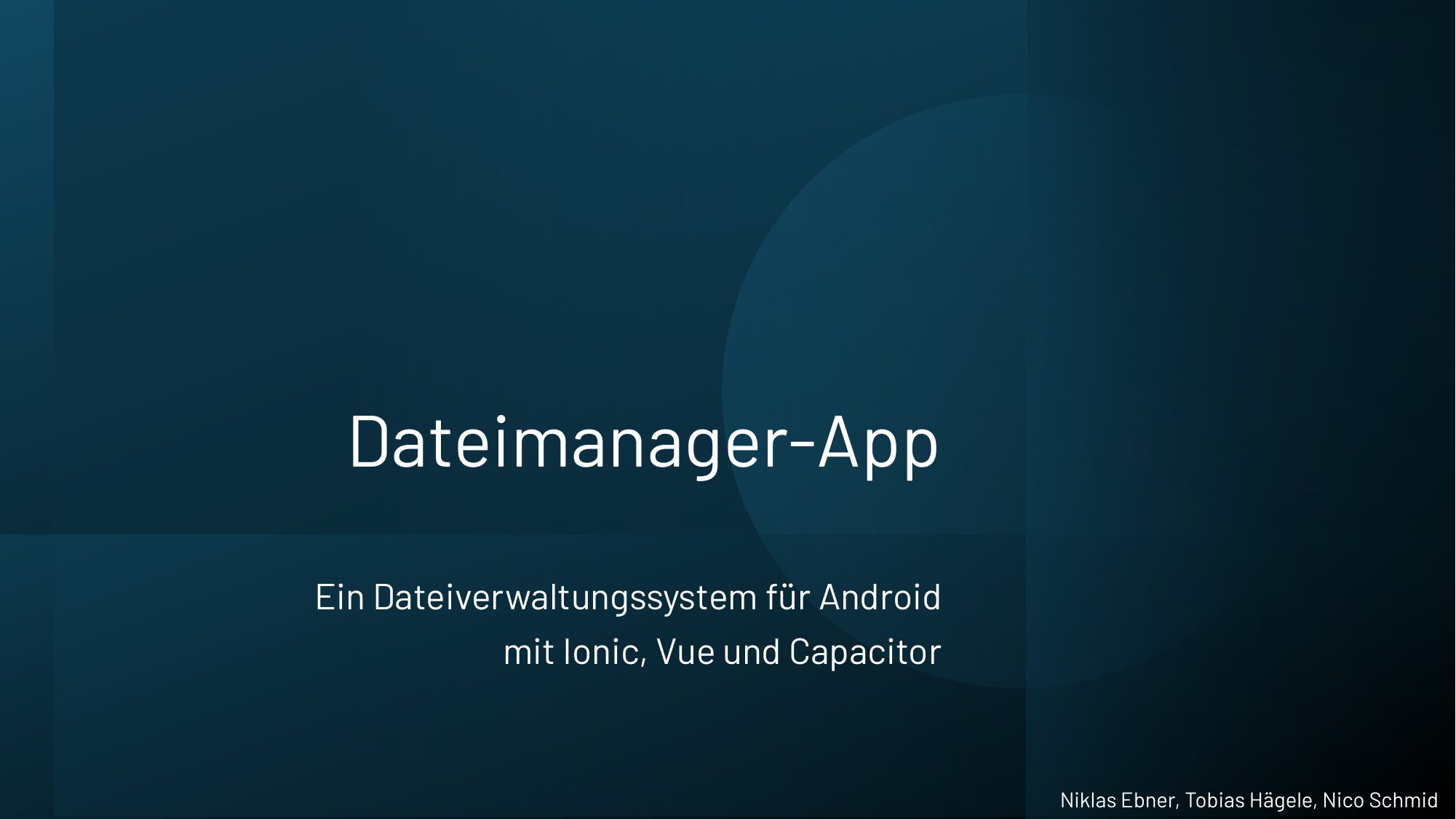

# Dateimanager-App

Ein Dateiverwaltungssystem für Android
mit Ionic, Vue und Capacitor
Niklas Ebner, Tobias Hägele, Nico Schmid